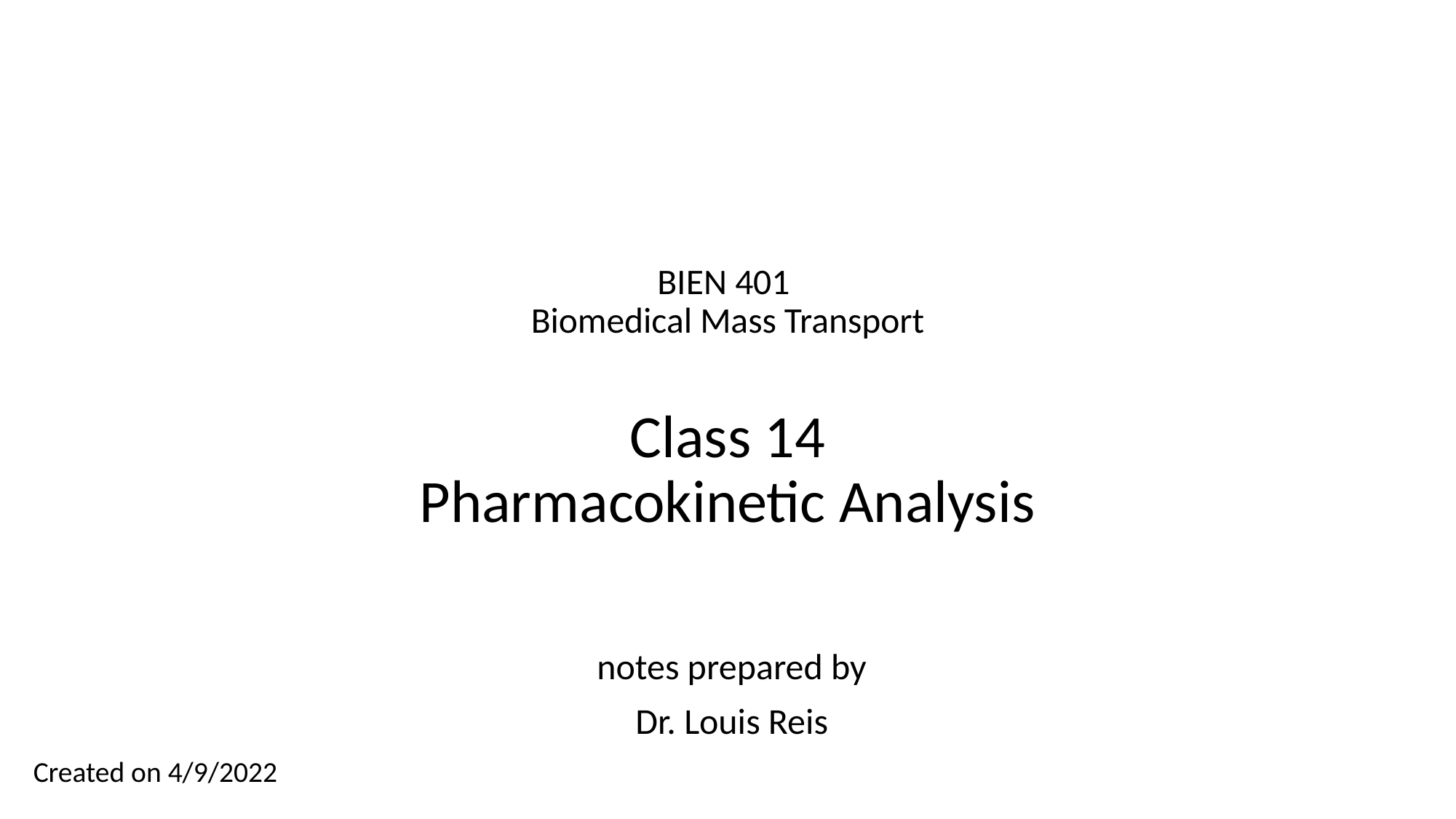

# BIEN 401 Biomedical Mass Transport Class 14 Pharmacokinetic Analysis
notes prepared by
Dr. Louis Reis
Created on 4/9/2022